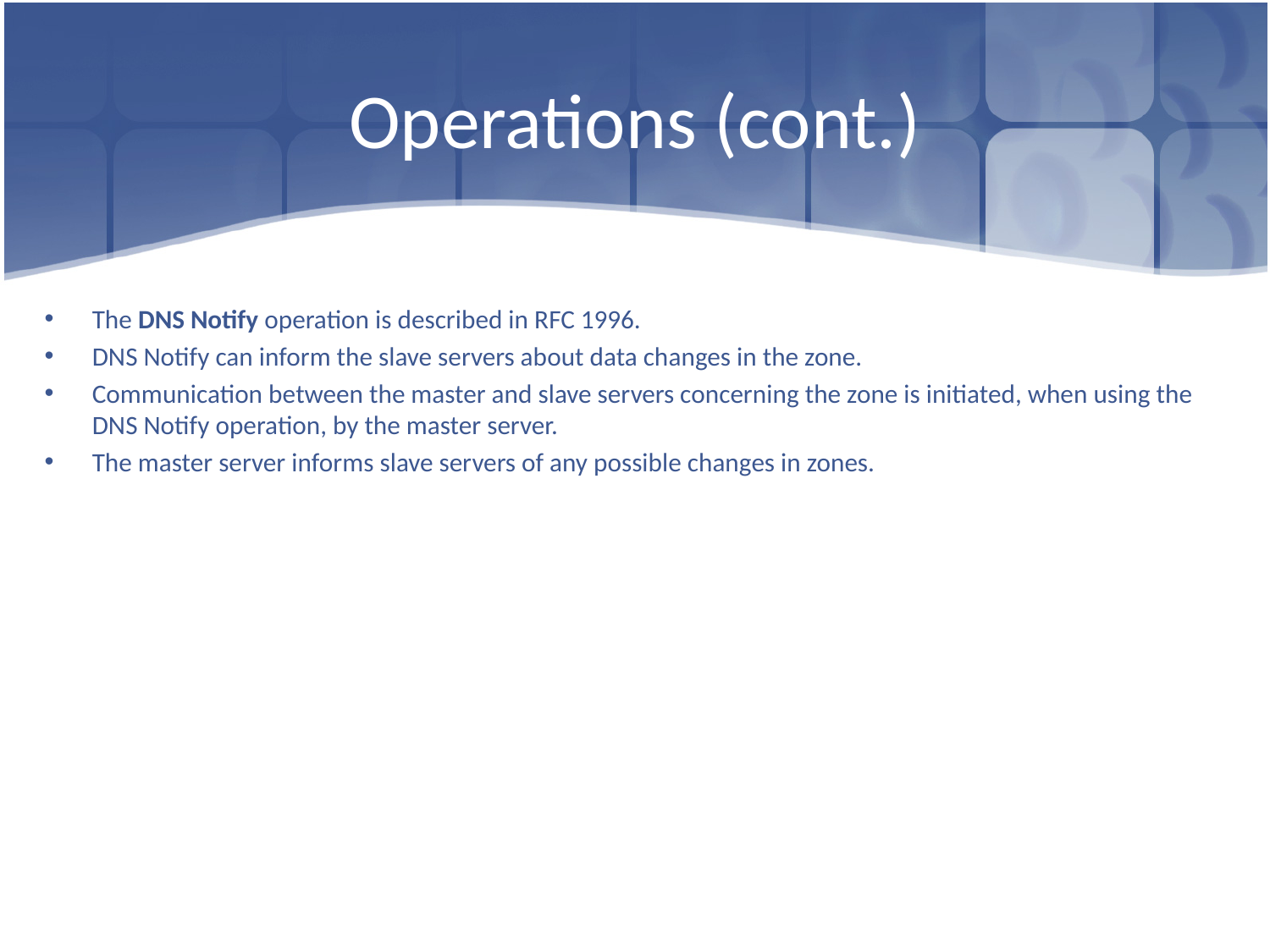

# Operations (cont.)
The DNS Notify operation is described in RFC 1996.
DNS Notify can inform the slave servers about data changes in the zone.
Communication between the master and slave servers concerning the zone is initiated, when using the DNS Notify operation, by the master server.
The master server informs slave servers of any possible changes in zones.